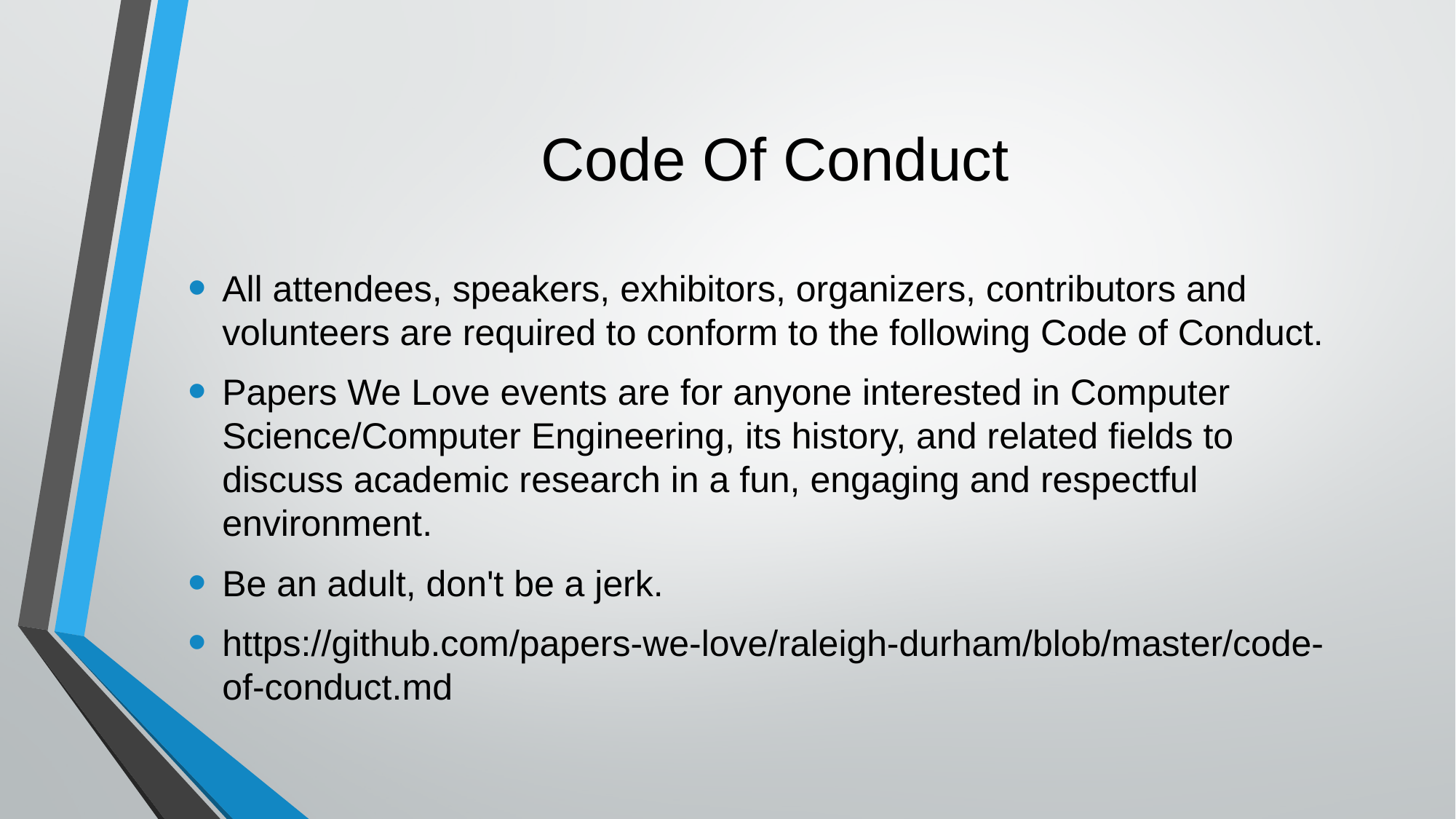

# Code Of Conduct
All attendees, speakers, exhibitors, organizers, contributors and volunteers are required to conform to the following Code of Conduct.
Papers We Love events are for anyone interested in Computer Science/Computer Engineering, its history, and related fields to discuss academic research in a fun, engaging and respectful environment.
Be an adult, don't be a jerk.
https://github.com/papers-we-love/raleigh-durham/blob/master/code-of-conduct.md